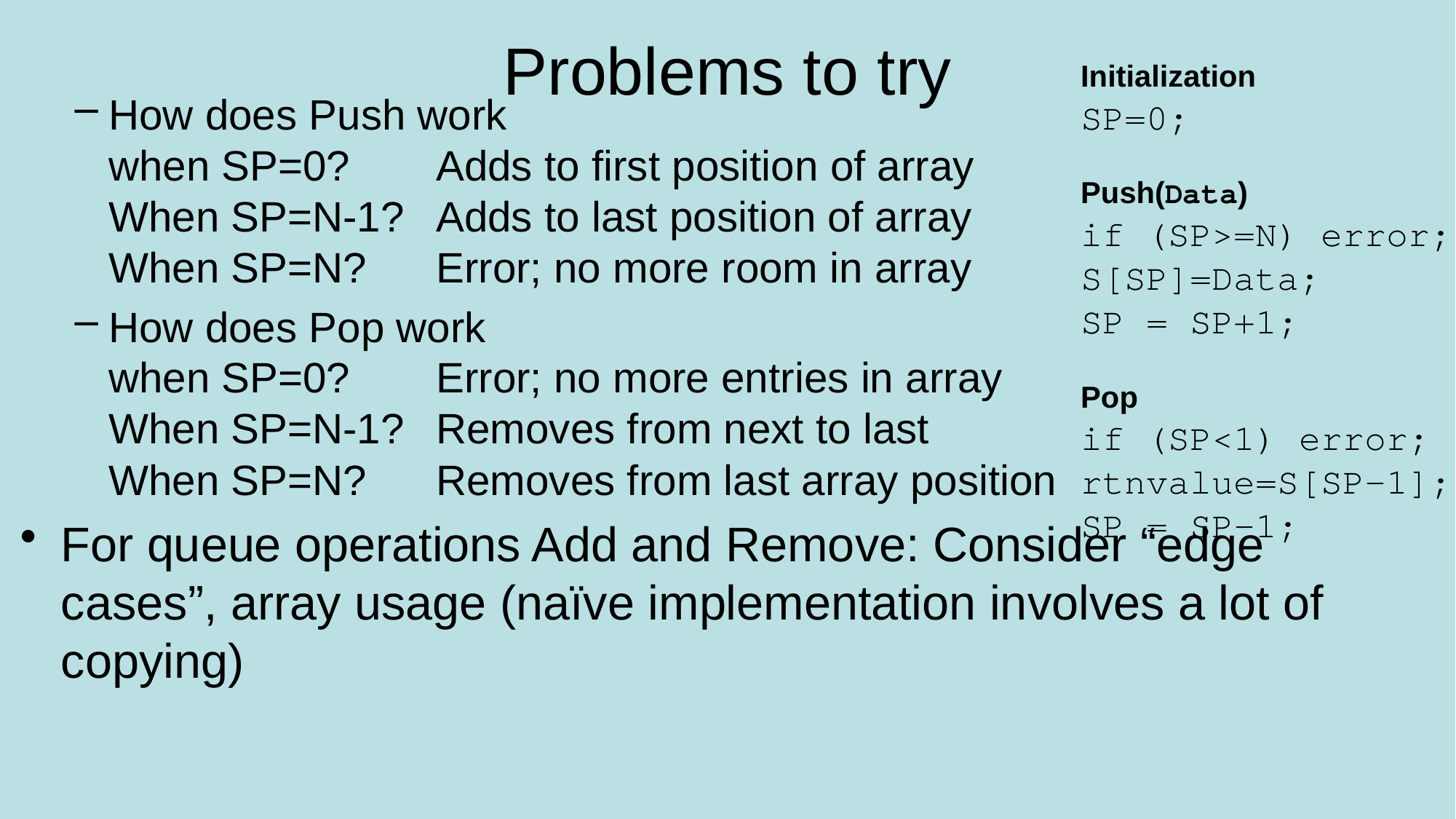

# Problems to try
Initialization
SP=0;

Push(Data)
if (SP>=N) error;
S[SP]=Data;
SP = SP+1;

Pop
if (SP<1) error;
rtnvalue=S[SP-1];
SP = SP-1;
How does Push work
when SP=0? 	Adds to first position of array
When SP=N-1? 	Adds to last position of array
When SP=N? 	Error; no more room in array
How does Pop work
when SP=0? 	Error; no more entries in array
When SP=N-1? 	Removes from next to last
When SP=N?	Removes from last array position
For queue operations Add and Remove: Consider “edge cases”, array usage (naïve implementation involves a lot of copying)